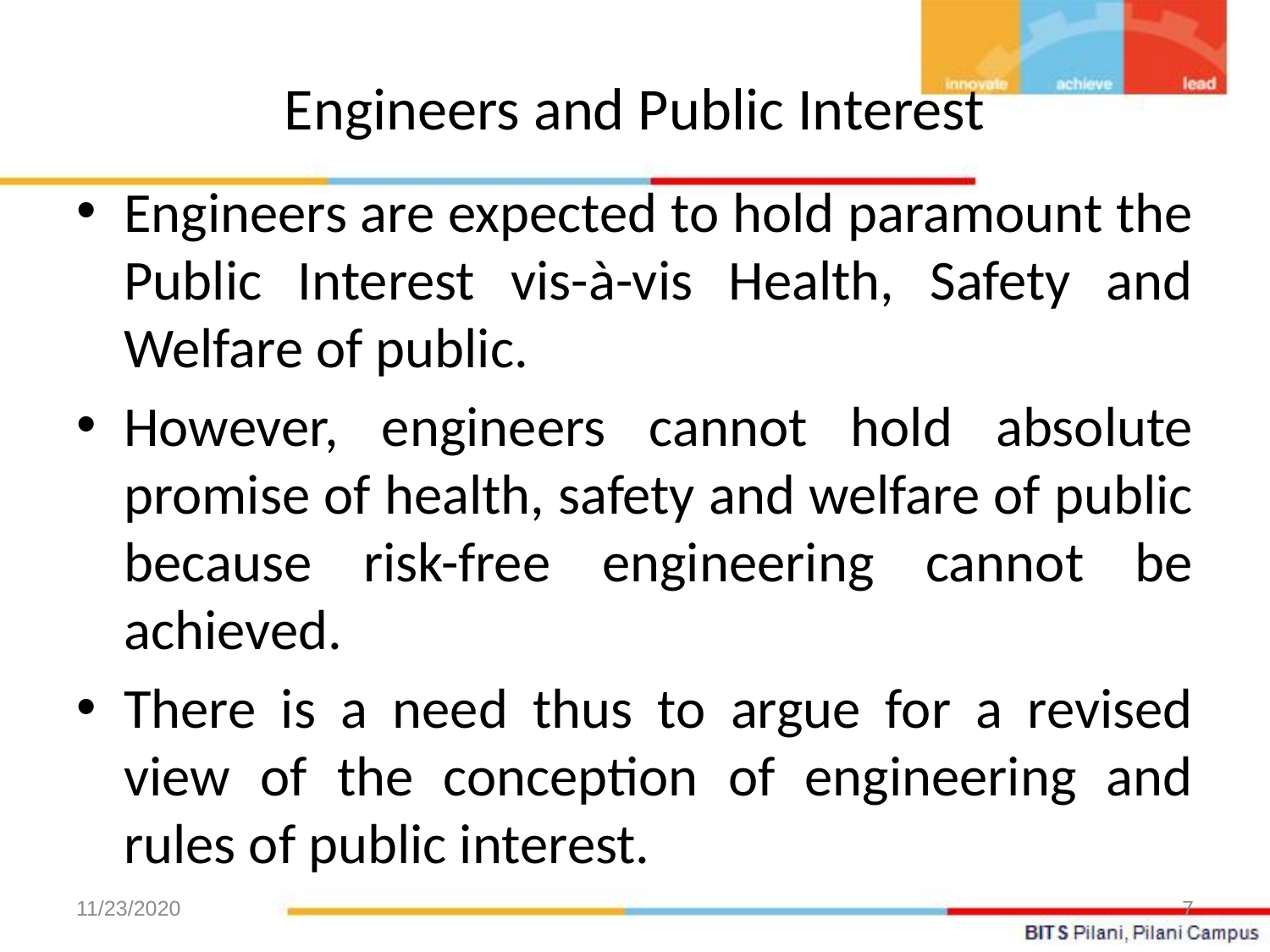

# Engineers and Public Interest
Engineers are expected to hold paramount the Public Interest vis-à-vis Health, Safety and Welfare of public.
However, engineers cannot hold absolute promise of health, safety and welfare of public because risk-free engineering cannot be achieved.
There is a need thus to argue for a revised view of the conception of engineering and rules of public interest.

11/23/2020
7